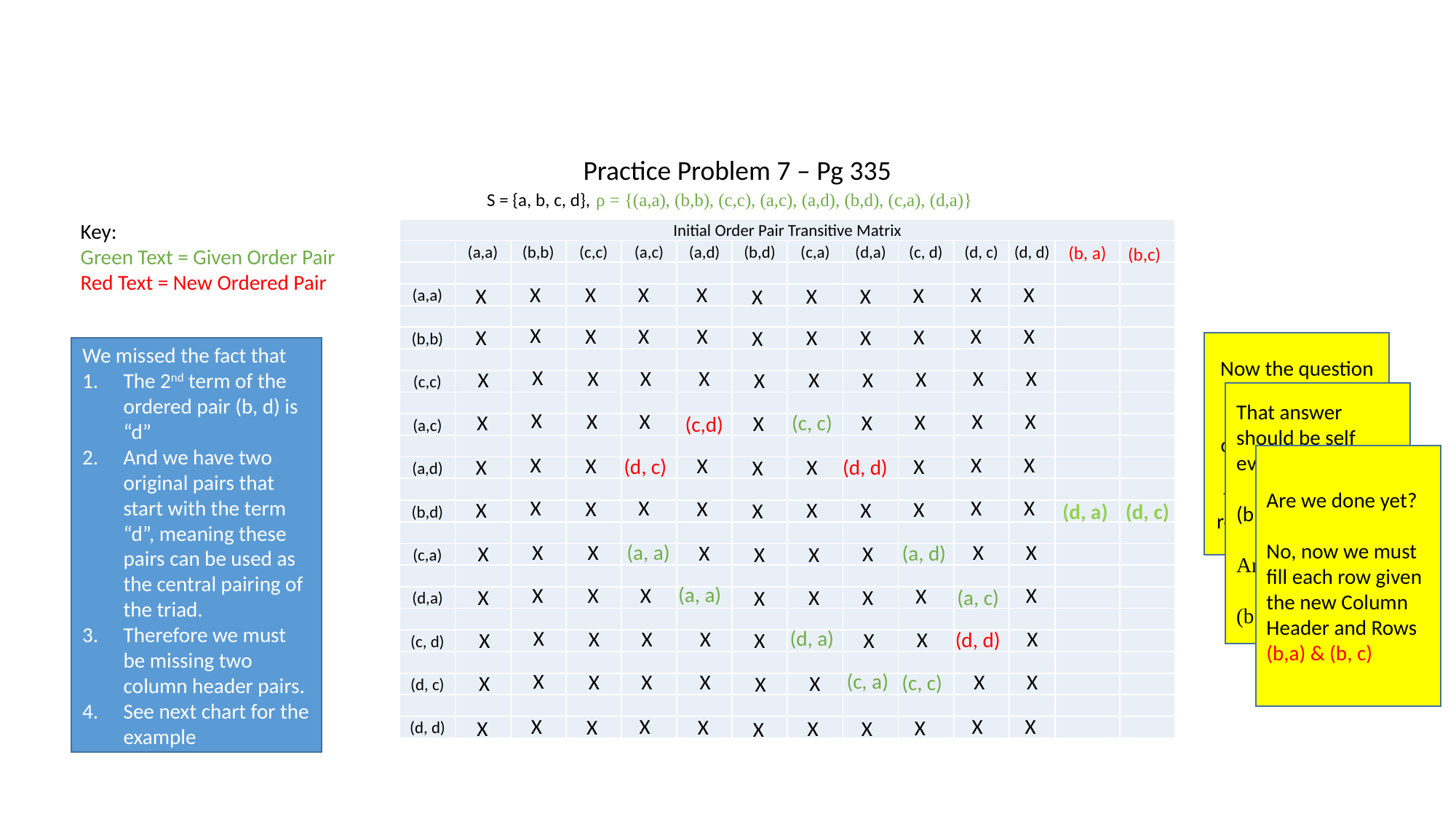

Practice Problem 7 – Pg 335
S = {a, b, c, d}, 	ρ = {(a,a), (b,b), (c,c), (a,c), (a,d), (b,d), (c,a), (d,a)}
Key:
Green Text = Given Order Pair
Red Text = New Ordered Pair
| Initial Order Pair Transitive Matrix |  |  |  |  |  |  |  |  |  |  |  |  |  |
| --- | --- | --- | --- | --- | --- | --- | --- | --- | --- | --- | --- | --- | --- |
|  | (a,a) | (b,b) | (c,c) | (a,c) | (a,d) | (b,d) | (c,a) | (d,a) | (c, d) | (d, c) | (d, d) |  |  |
|  |  |  |  |  |  |  |  |  |  |  |  |  |  |
| (a,a) |  |  |  |  |  |  |  |  |  |  |  |  |  |
|  |  |  |  |  |  |  |  |  |  |  |  |  |  |
| (b,b) |  |  |  |  |  |  |  |  |  |  |  |  |  |
|  |  |  |  |  |  |  |  |  |  |  |  |  |  |
| (c,c) |  |  |  |  |  |  |  |  |  |  |  |  |  |
|  |  |  |  |  |  |  |  |  |  |  |  |  |  |
| (a,c) |  |  |  |  |  |  |  |  |  |  |  |  |  |
|  |  |  |  |  |  |  |  |  |  |  |  |  |  |
| (a,d) |  |  |  |  |  |  |  |  |  |  |  |  |  |
|  |  |  |  |  |  |  |  |  |  |  |  |  |  |
| (b,d) |  |  |  |  |  |  |  |  |  |  |  |  |  |
|  |  |  |  |  |  |  |  |  |  |  |  |  |  |
| (c,a) |  |  |  |  |  |  |  |  |  |  |  |  |  |
|  |  |  |  |  |  |  |  |  |  |  |  |  |  |
| (d,a) |  |  |  |  |  |  |  |  |  |  |  |  |  |
|  |  |  |  |  |  |  |  |  |  |  |  |  |  |
| (c, d) |  |  |  |  |  |  |  |  |  |  |  |  |  |
|  |  |  |  |  |  |  |  |  |  |  |  |  |  |
| (d, c) |  |  |  |  |  |  |  |  |  |  |  |  |  |
|  |  |  |  |  |  |  |  |  |  |  |  |  |  |
| (d, d) |  |  |  |  |  |  |  |  |  |  |  |  |  |
(b, a)
(b,c)
X
X
X
X
X
X
X
X
X
X
X
X
X
X
X
X
X
X
X
X
X
X
Now the question becomes what must be the column header to complete the transitivity of the row and intersect?
We missed the fact that
The 2nd term of the ordered pair (b, d) is “d”
And we have two original pairs that start with the term “d”, meaning these pairs can be used as the central pairing of the triad.
Therefore we must be missing two column header pairs.
See next chart for the example
X
X
X
X
X
X
X
X
X
X
X
That answer should be self evident:

(b,d)→(d,a)→(b,a)

And,

(b,d)→(d,c)→(b,c)
X
X
X
X
X
X
X
X
(c, c)
X
(c,d)
Are we done yet?

No, now we must fill each row given the new Column Header and Rows (b,a) & (b, c)
X
X
X
X
X
X
(d, c)
X
(d, d)
X
X
X
X
X
X
X
X
X
X
X
X
X
(d, c)
(d, a)
X
(a, a)
X
X
X
X
(a, d)
X
X
X
X
(a, a)
X
X
X
X
X
X
X
X
(a, c)
X
X
(d, a)
X
X
X
X
X
(d, d)
X
X
X
(c, a)
X
X
X
X
X
X
(c, c)
X
X
X
X
X
X
X
X
X
X
X
X
X
X